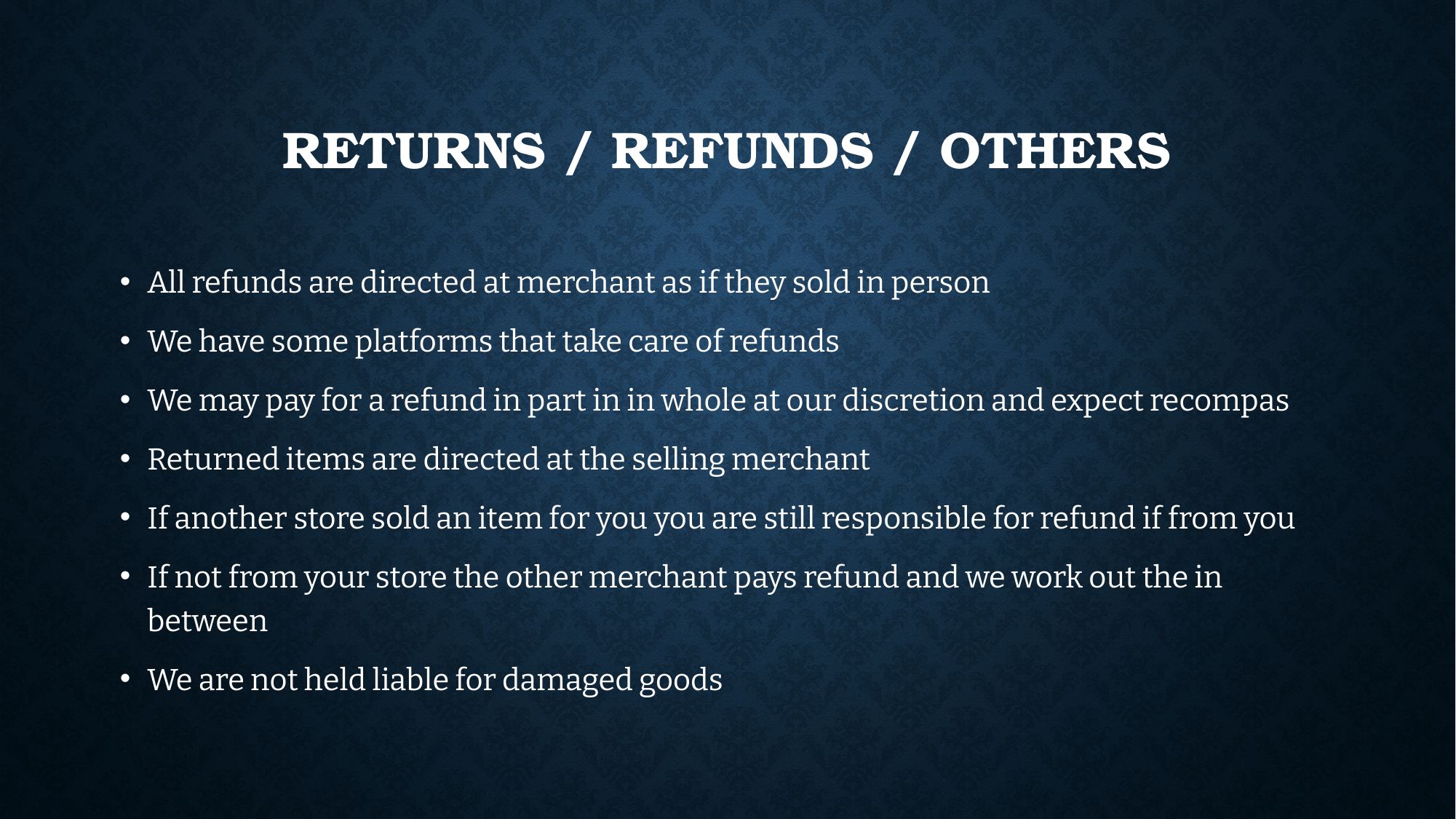

# Returns / refunds / others
All refunds are directed at merchant as if they sold in person
We have some platforms that take care of refunds
We may pay for a refund in part in in whole at our discretion and expect recompas
Returned items are directed at the selling merchant
If another store sold an item for you you are still responsible for refund if from you
If not from your store the other merchant pays refund and we work out the in between
We are not held liable for damaged goods